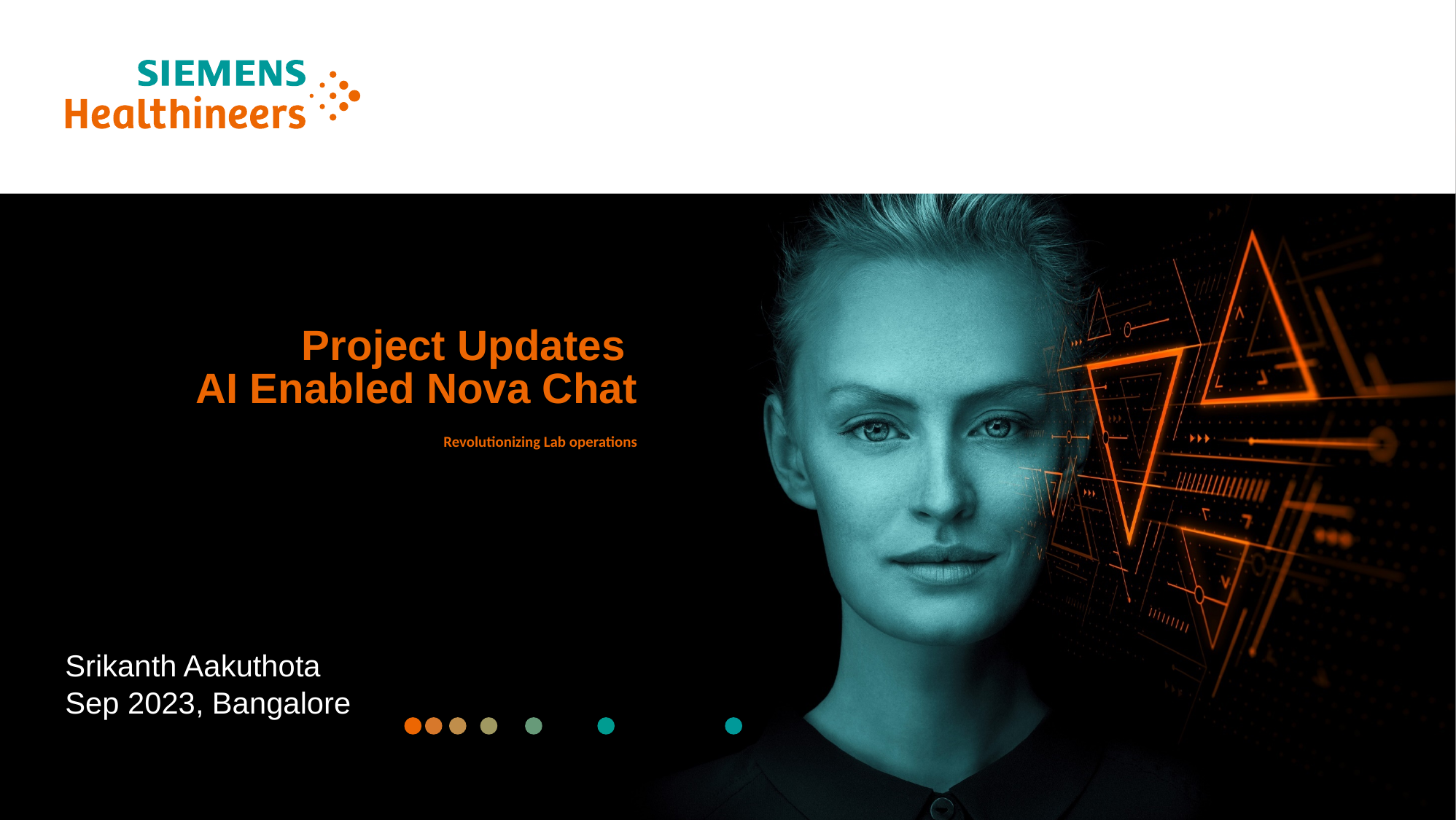

Project Updates
AI Enabled Nova Chat
	Revolutionizing Lab operations
Srikanth Aakuthota
Sep 2023, Bangalore